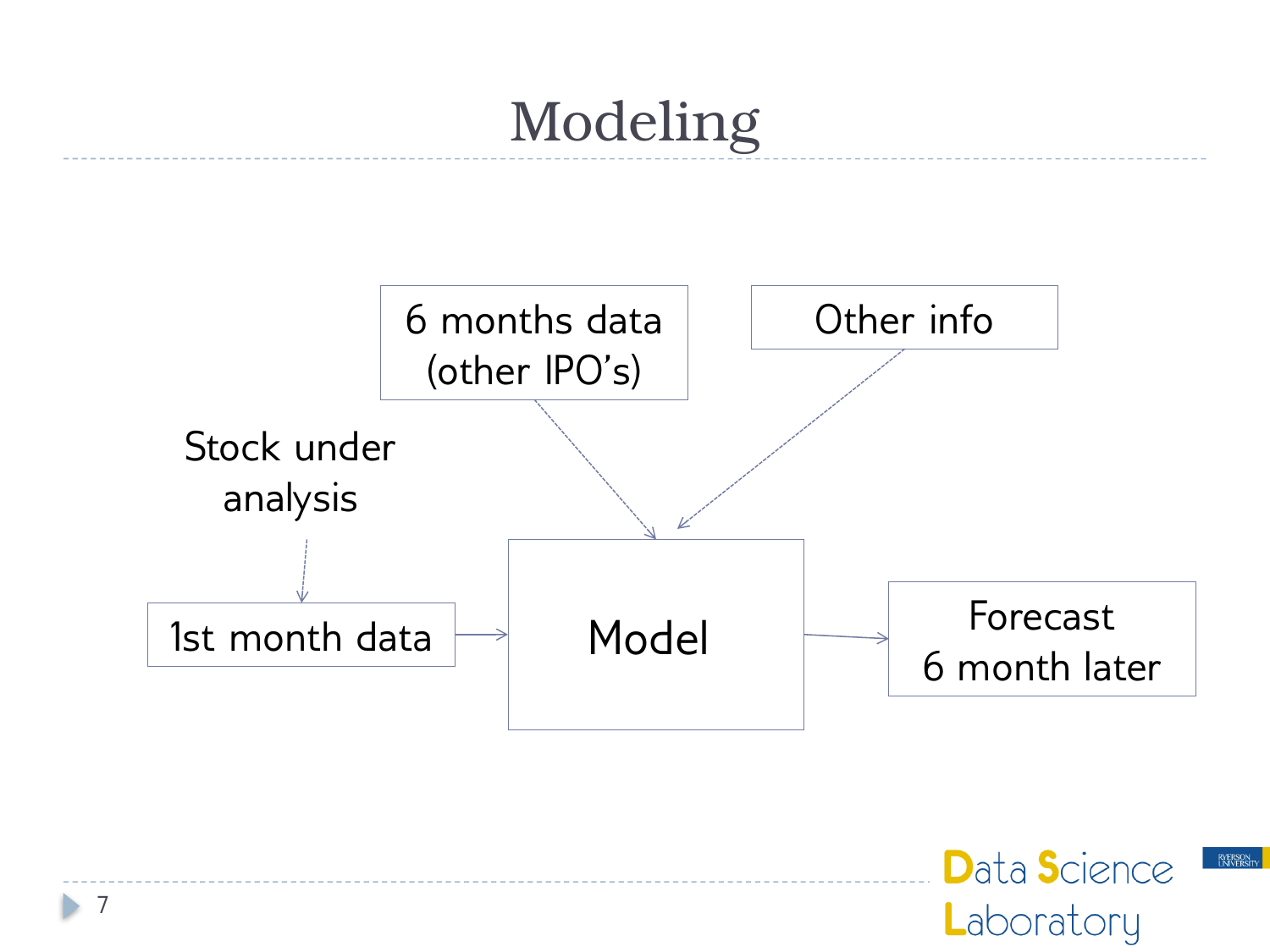

# Modeling
6 months data (other IPO’s)
Other info
Stock under analysis

Model

Forecast
6 month later
1st month data
7